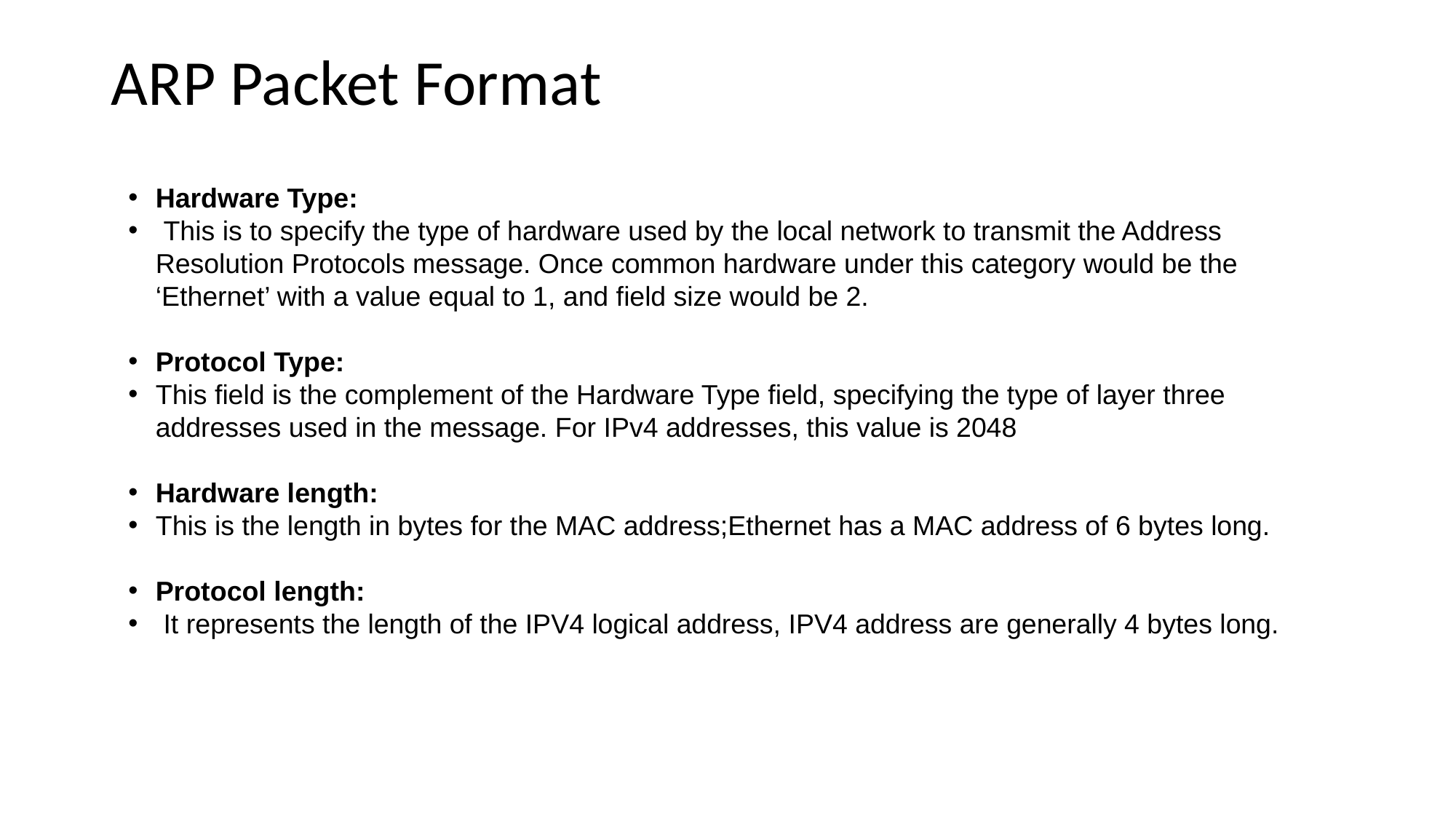

# ARP Packet Format

Hardware Type:
 This is to specify the type of hardware used by the local network to transmit the Address Resolution Protocols message. Once common hardware under this category would be the ‘Ethernet’ with a value equal to 1, and field size would be 2.

Protocol Type:
This field is the complement of the Hardware Type field, specifying the type of layer three addresses used in the message. For IPv4 addresses, this value is 2048

Hardware length:
This is the length in bytes for the MAC address;Ethernet has a MAC address of 6 bytes long.

Protocol length:
 It represents the length of the IPV4 logical address, IPV4 address are generally 4 bytes long.